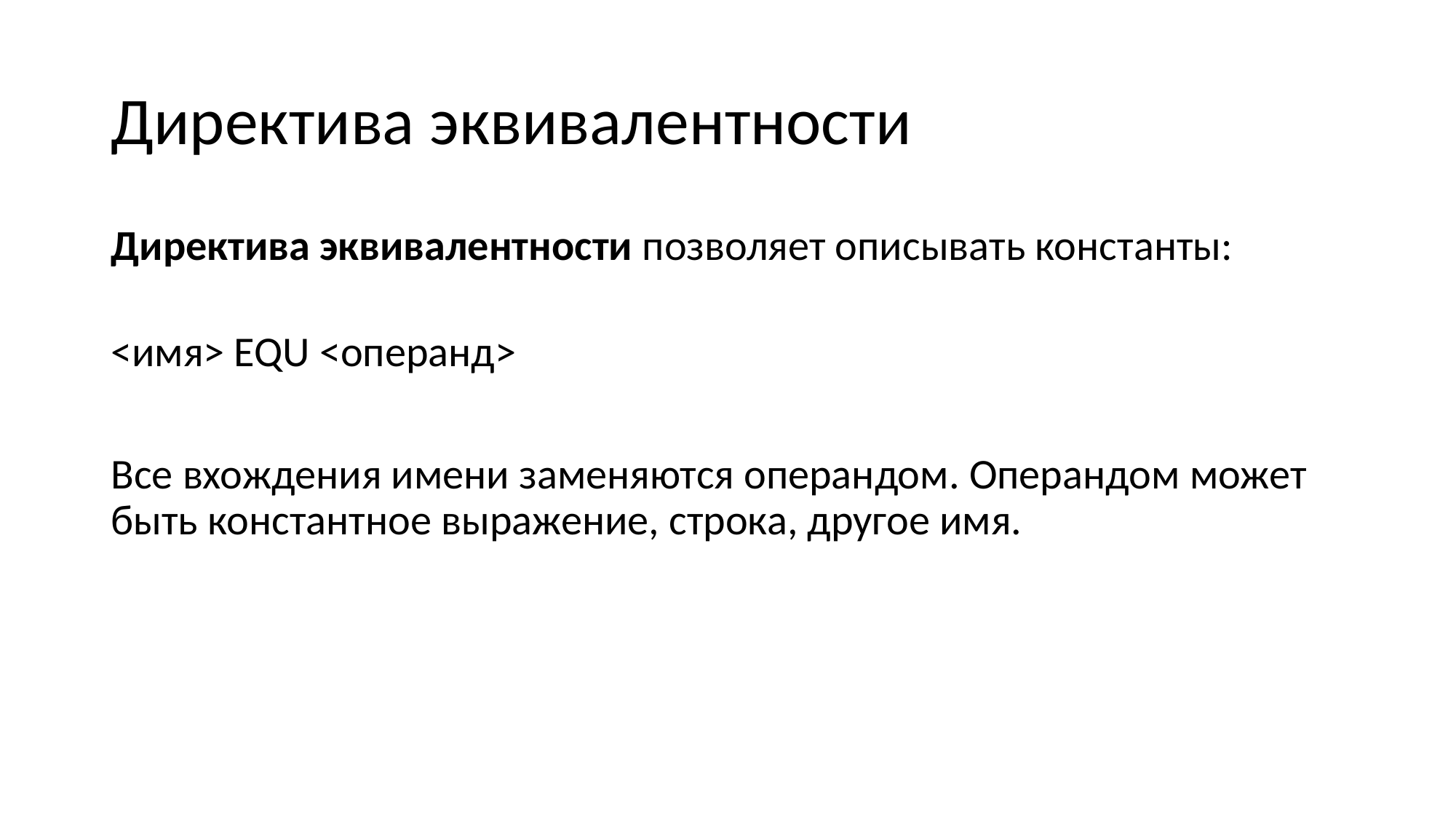

# Директива эквивалентности
Директива эквивалентности позволяет описывать константы:
<имя> EQU <операнд>

Все вхождения имени заменяются операндом. Операндом может быть константное выражение, строка, другое имя.